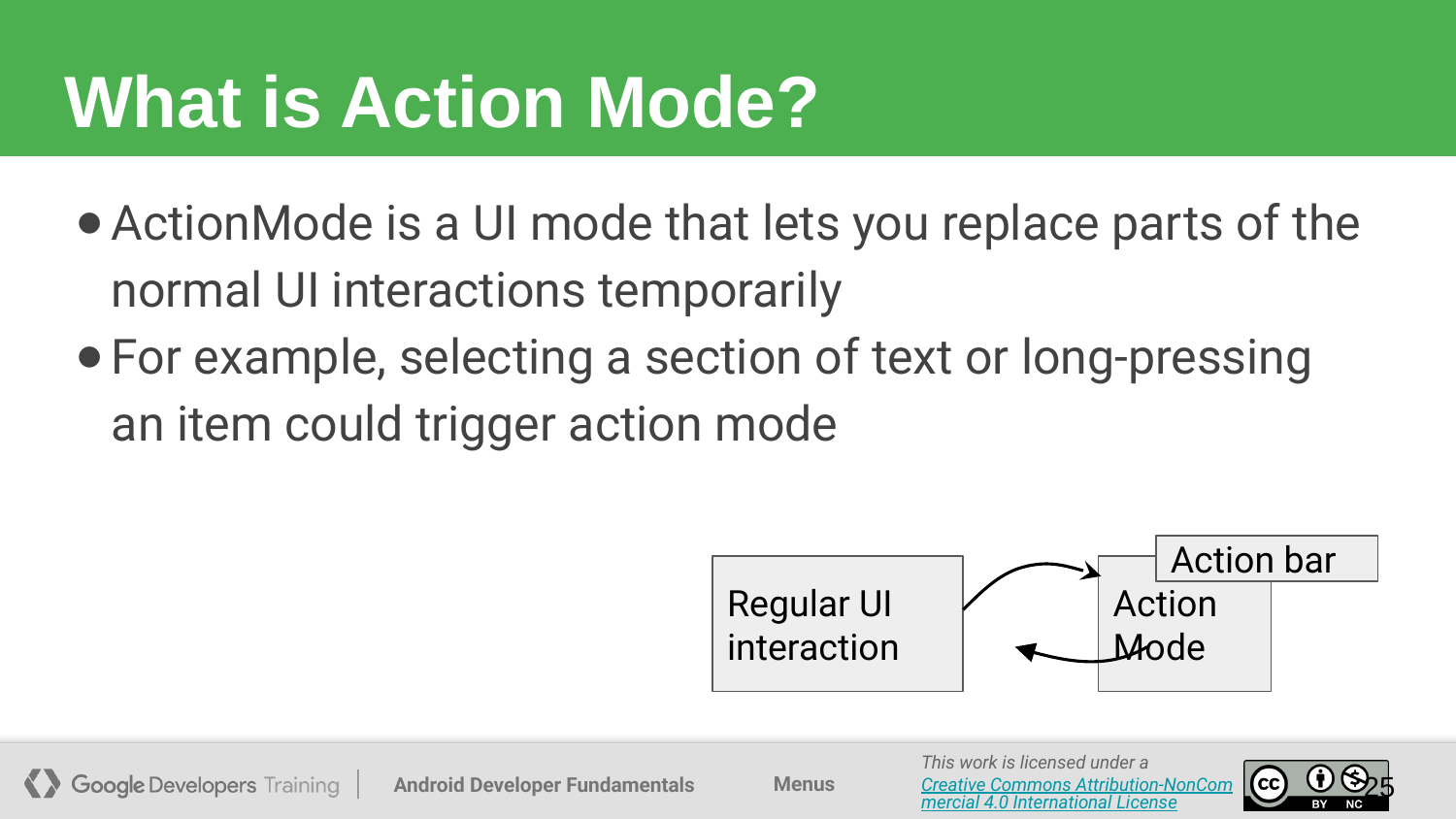

# What is Action Mode?
ActionMode is a UI mode that lets you replace parts of the normal UI interactions temporarily
For example, selecting a section of text or long-pressing an item could trigger action mode
Action bar
Regular UI interaction
Action Mode

25